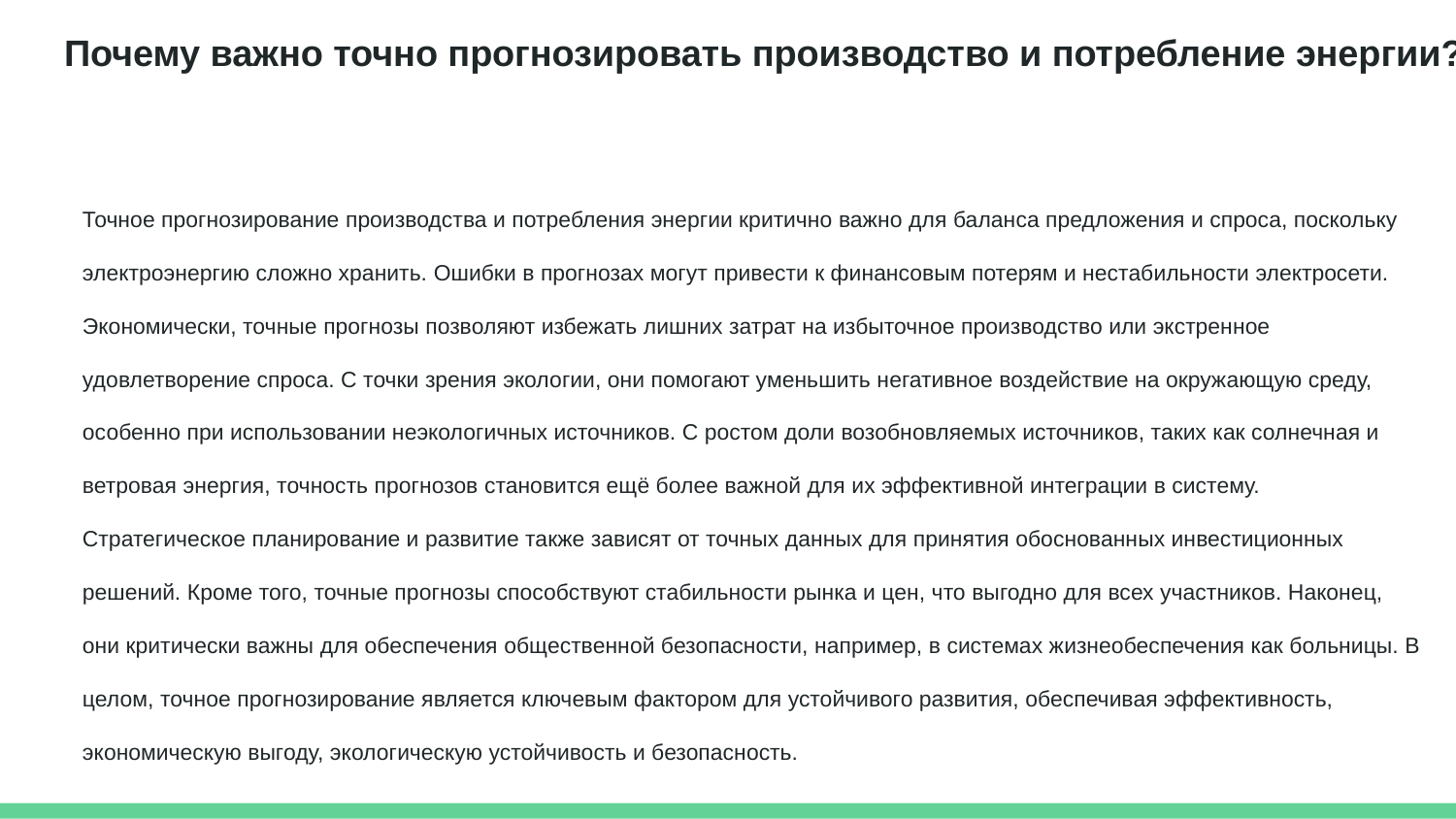

# Почему важно точно прогнозировать производство и потребление энергии?
Точное прогнозирование производства и потребления энергии критично важно для баланса предложения и спроса, поскольку электроэнергию сложно хранить. Ошибки в прогнозах могут привести к финансовым потерям и нестабильности электросети. Экономически, точные прогнозы позволяют избежать лишних затрат на избыточное производство или экстренное удовлетворение спроса. С точки зрения экологии, они помогают уменьшить негативное воздействие на окружающую среду, особенно при использовании неэкологичных источников. С ростом доли возобновляемых источников, таких как солнечная и ветровая энергия, точность прогнозов становится ещё более важной для их эффективной интеграции в систему. Стратегическое планирование и развитие также зависят от точных данных для принятия обоснованных инвестиционных решений. Кроме того, точные прогнозы способствуют стабильности рынка и цен, что выгодно для всех участников. Наконец, они критически важны для обеспечения общественной безопасности, например, в системах жизнеобеспечения как больницы. В целом, точное прогнозирование является ключевым фактором для устойчивого развития, обеспечивая эффективность, экономическую выгоду, экологическую устойчивость и безопасность.